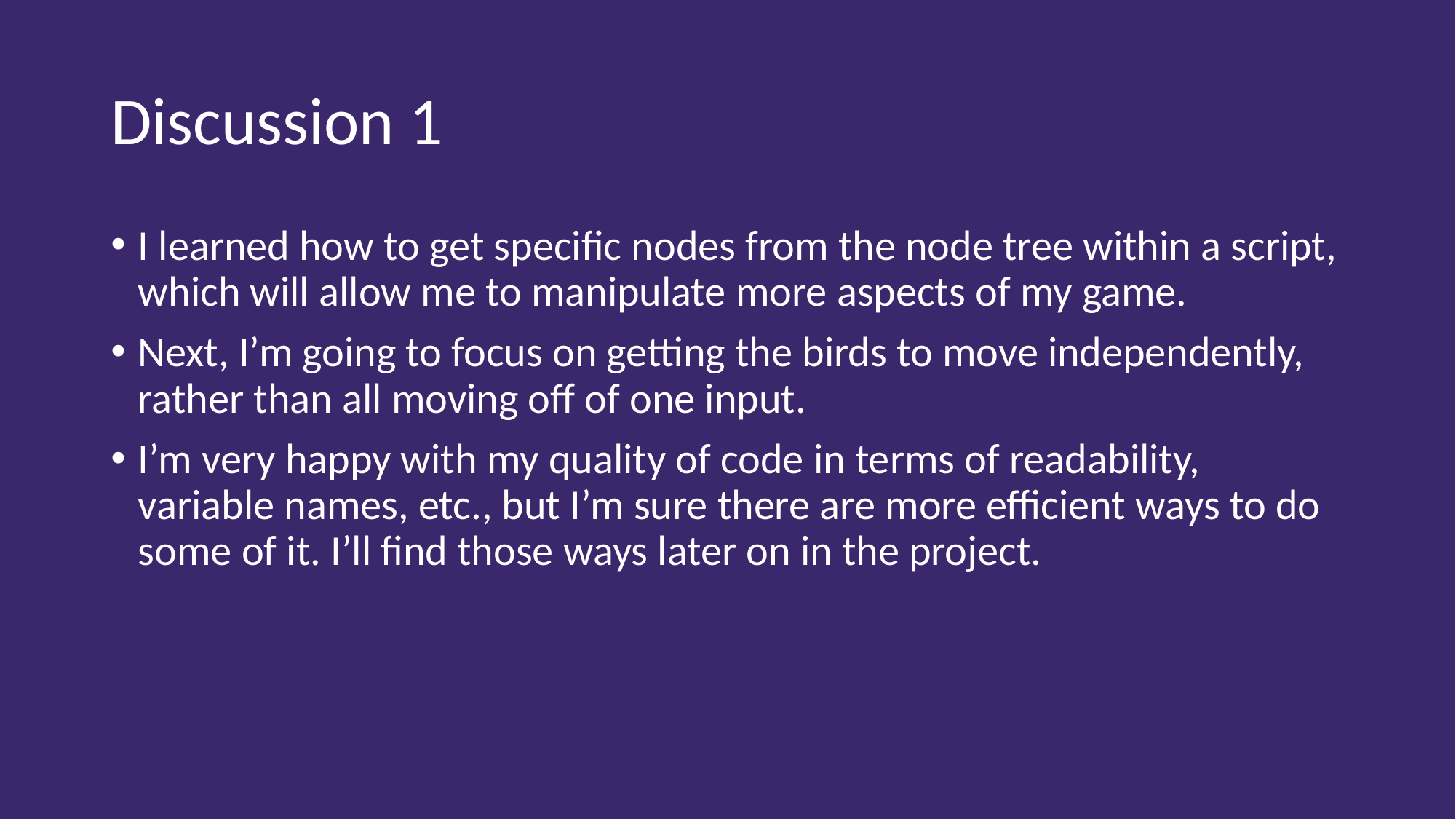

# Discussion 1
I learned how to get specific nodes from the node tree within a script, which will allow me to manipulate more aspects of my game.
Next, I’m going to focus on getting the birds to move independently, rather than all moving off of one input.
I’m very happy with my quality of code in terms of readability, variable names, etc., but I’m sure there are more efficient ways to do some of it. I’ll find those ways later on in the project.